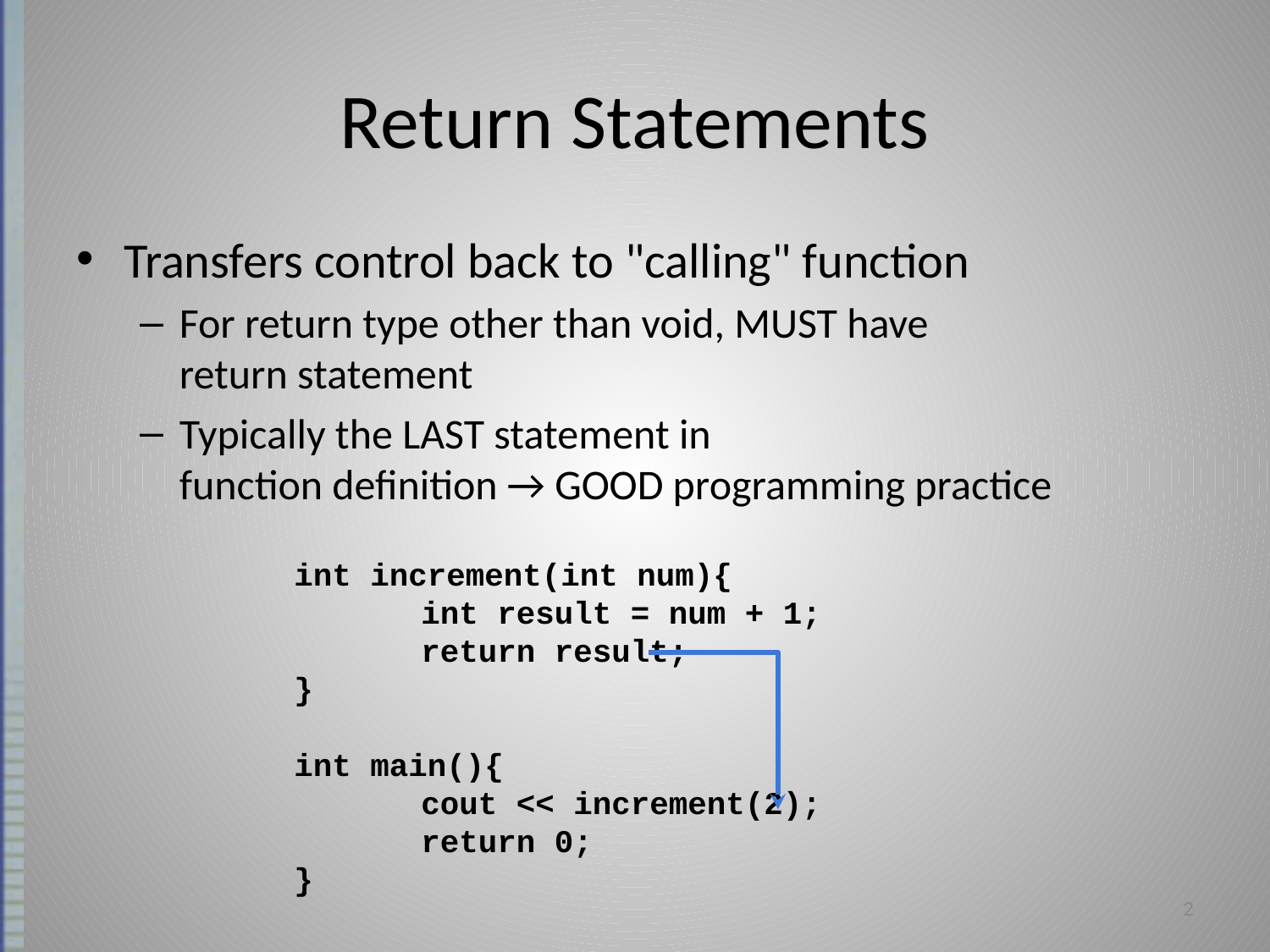

# Return Statements
Transfers control back to "calling" function
For return type other than void, MUST have
return statement
Typically the LAST statement in
function definition → GOOD programming practice

int increment(int num){
	int result = num + 1;
	return result;
}

int main(){
	cout << increment(2);
	return 0;
}

2